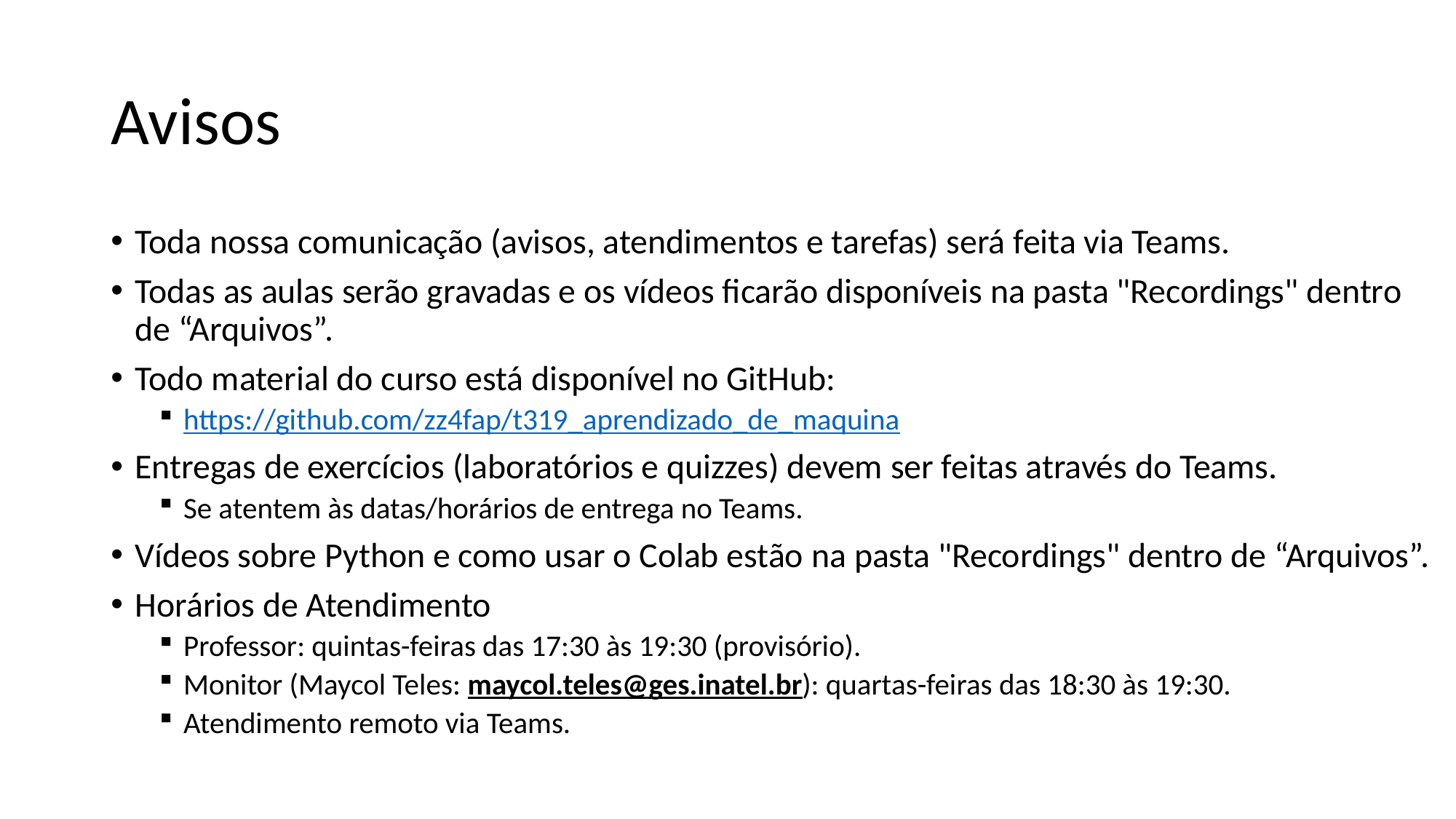

# Avisos
Toda nossa comunicação (avisos, atendimentos e tarefas) será feita via Teams.
Todas as aulas serão gravadas e os vídeos ficarão disponíveis na pasta "Recordings" dentro de “Arquivos”.
Todo material do curso está disponível no GitHub:
https://github.com/zz4fap/t319_aprendizado_de_maquina
Entregas de exercícios (laboratórios e quizzes) devem ser feitas através do Teams.
Se atentem às datas/horários de entrega no Teams.
Vídeos sobre Python e como usar o Colab estão na pasta "Recordings" dentro de “Arquivos”.
Horários de Atendimento
Professor: quintas-feiras das 17:30 às 19:30 (provisório).
Monitor (Maycol Teles: maycol.teles@ges.inatel.br): quartas-feiras das 18:30 às 19:30.
Atendimento remoto via Teams.